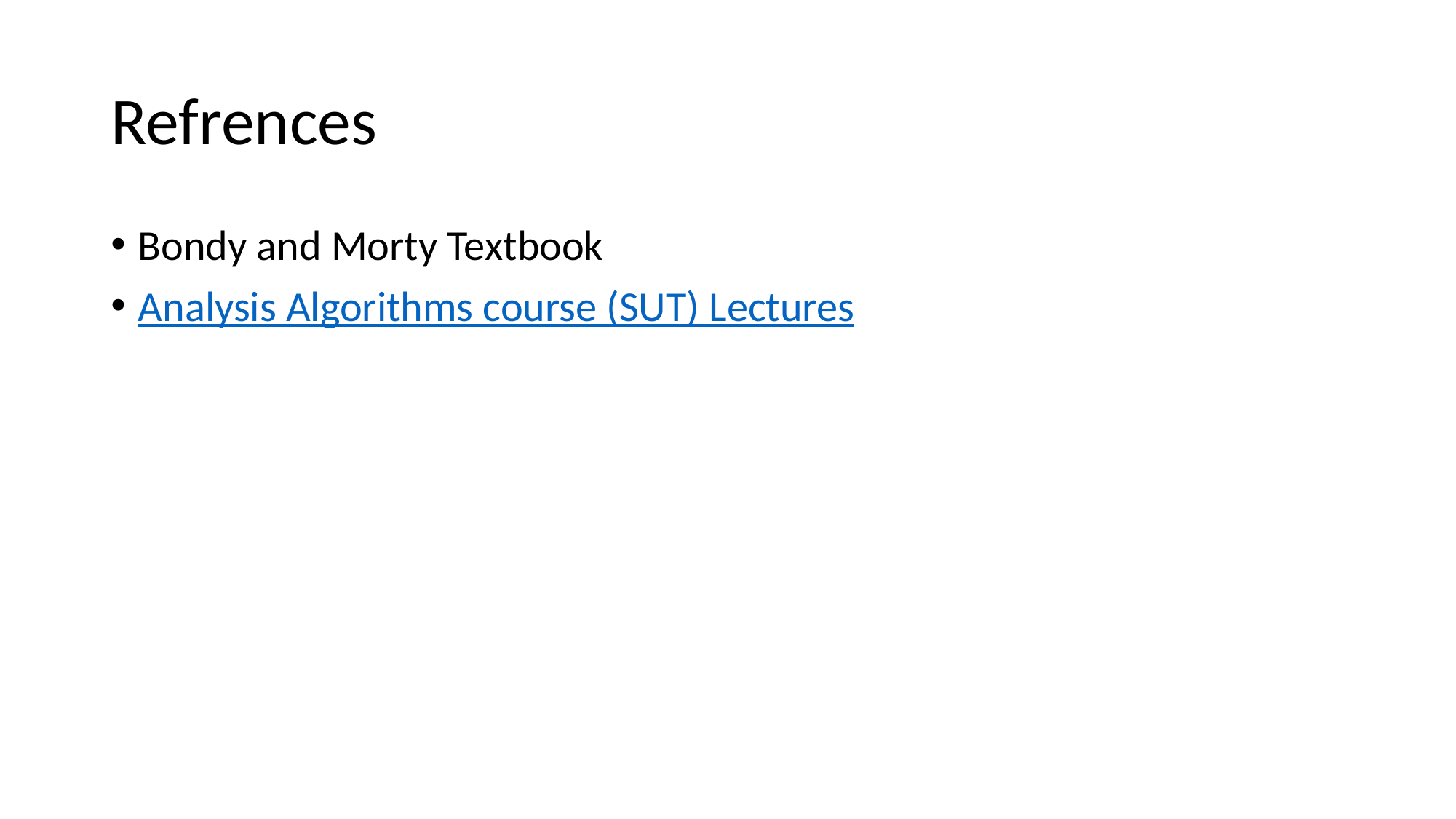

# Refrences
Bondy and Morty Textbook
Analysis Algorithms course (SUT) Lectures